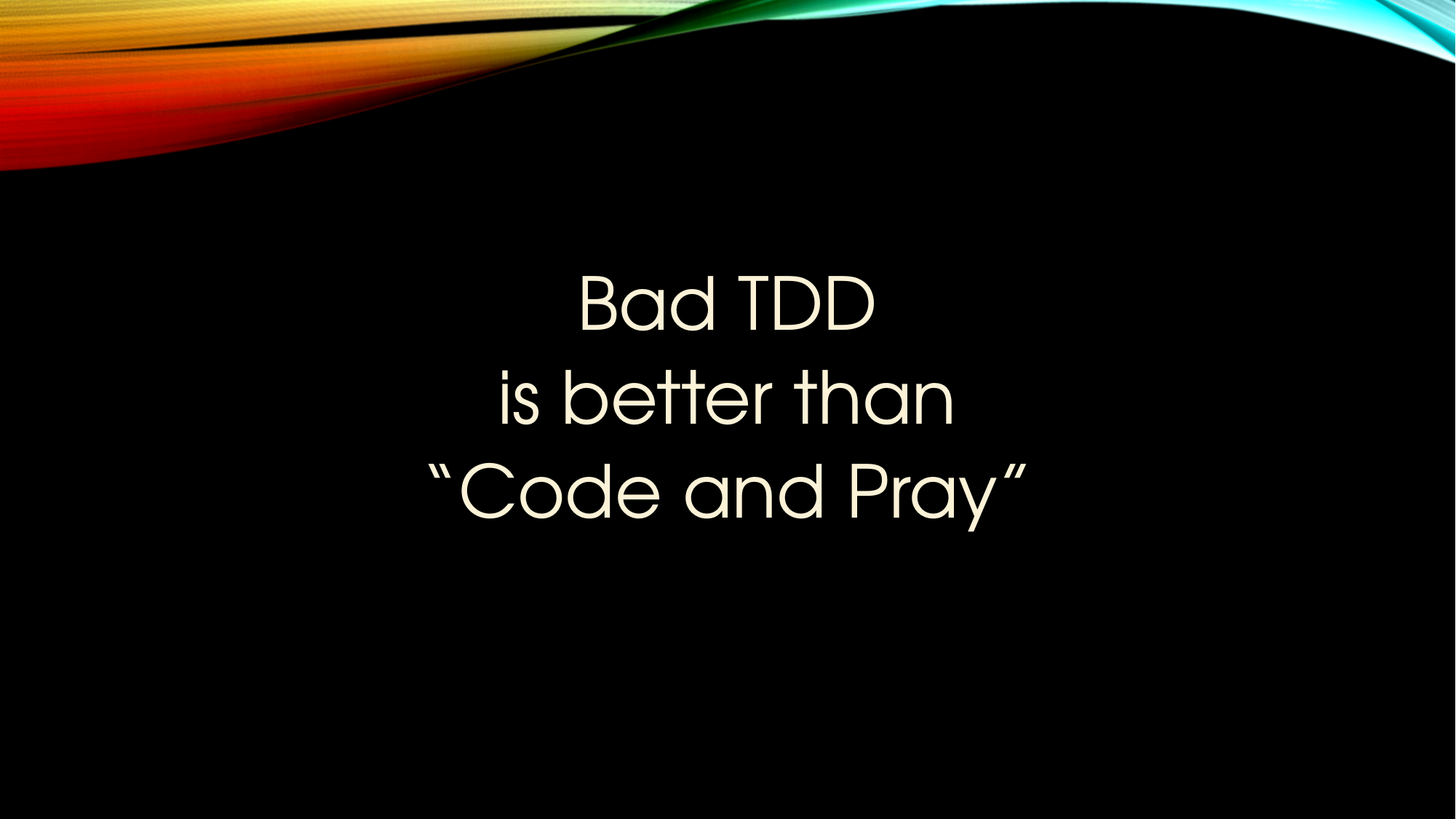

Bad TDD
is better than
“Code and Pray”